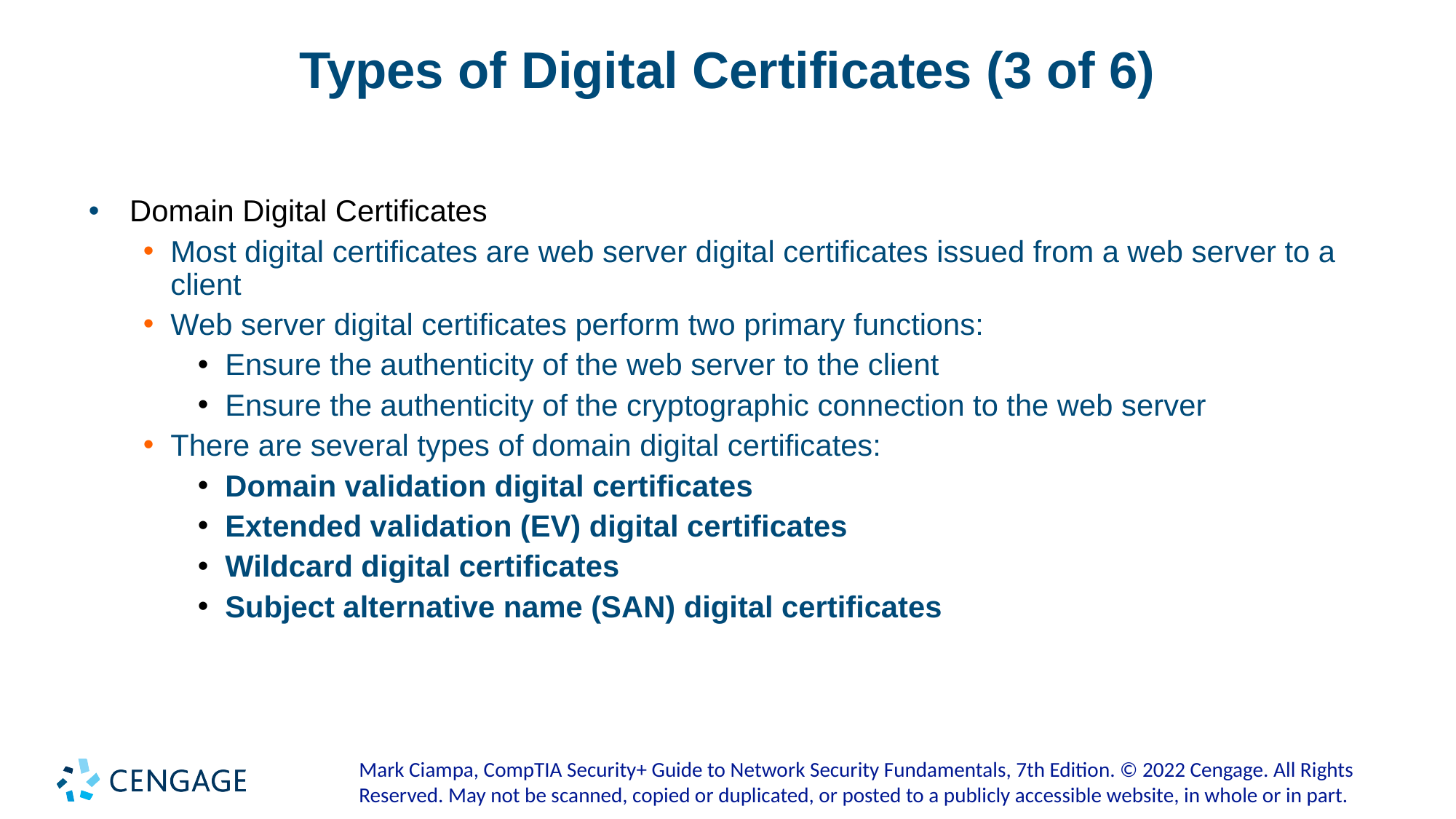

# Types of Digital Certificates (3 of 6)
Domain Digital Certificates
Most digital certificates are web server digital certificates issued from a web server to a client
Web server digital certificates perform two primary functions:
Ensure the authenticity of the web server to the client
Ensure the authenticity of the cryptographic connection to the web server
There are several types of domain digital certificates:
Domain validation digital certificates
Extended validation (EV) digital certificates
Wildcard digital certificates
Subject alternative name (SAN) digital certificates